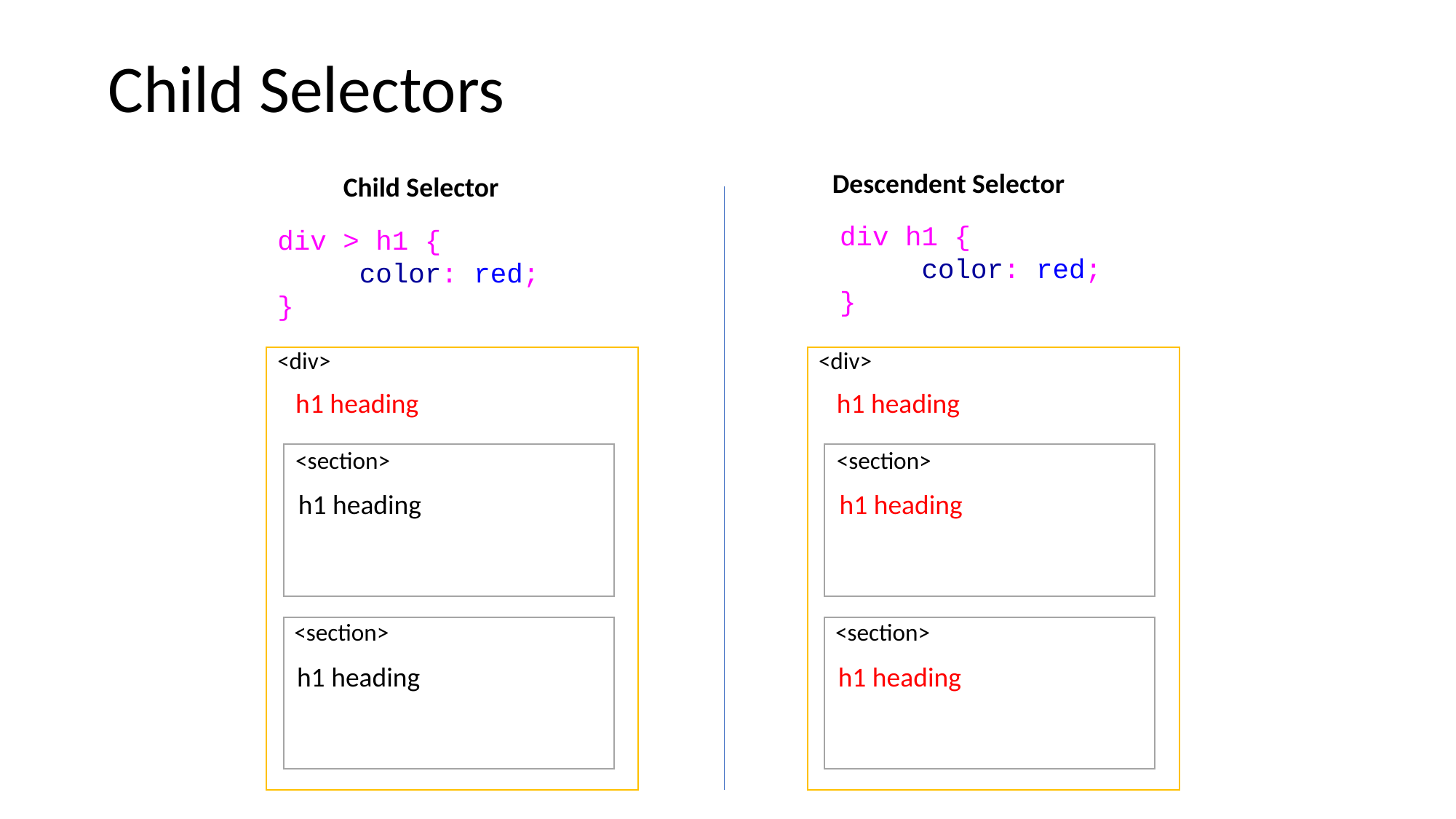

# Child Selectors
Descendent Selector
Child Selector
div h1 {
     color: red;
}
div > h1 {
     color: red;
}
<div>
<div>

h1 heading
h1 heading
<section>
<section>

h1 heading
h1 heading
<section>
<section>

h1 heading
h1 heading